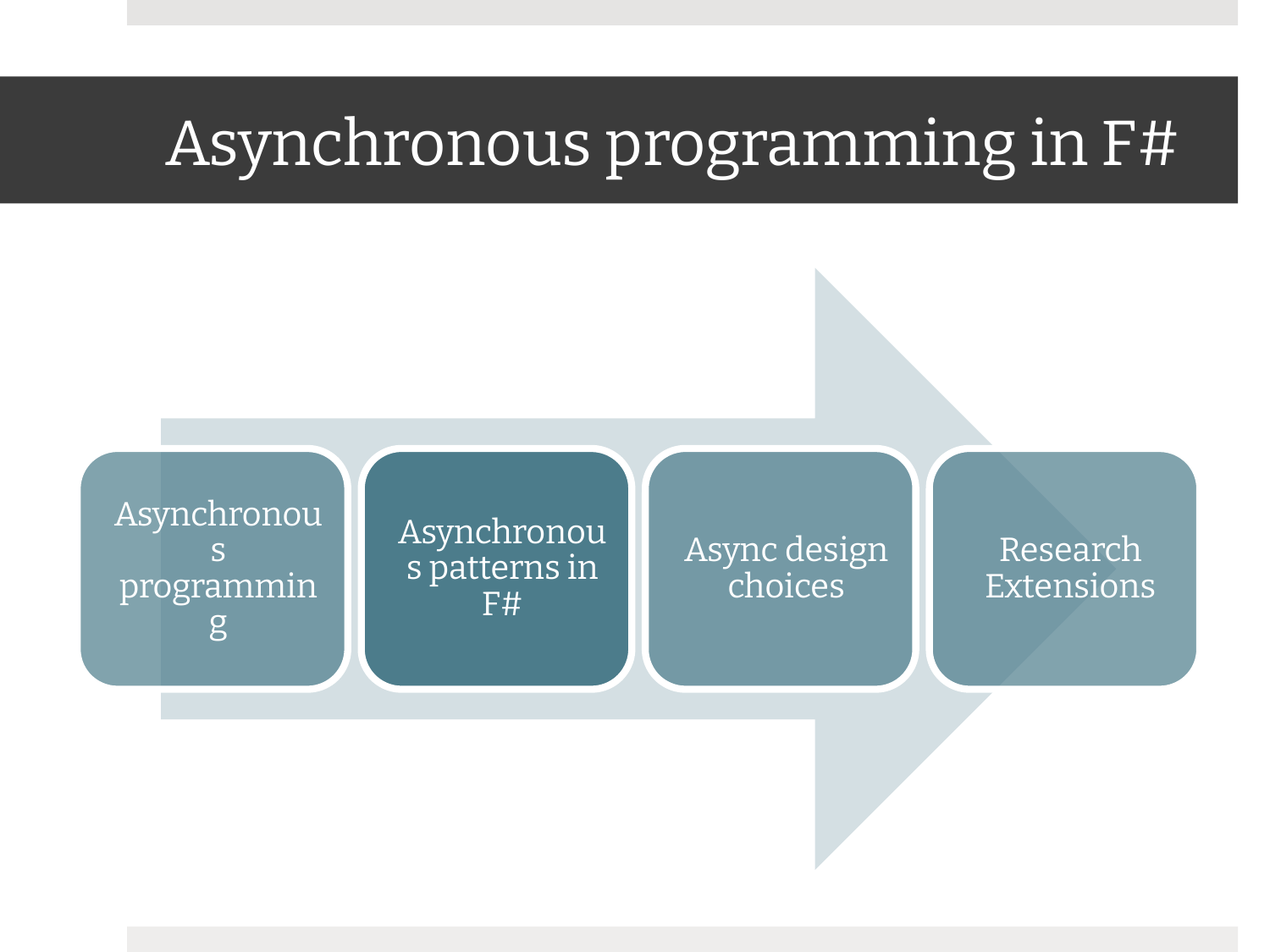

# Asynchronous programming in F#
Asynchronous programming
Asynchronous patterns in F#
Async design choices
Research Extensions